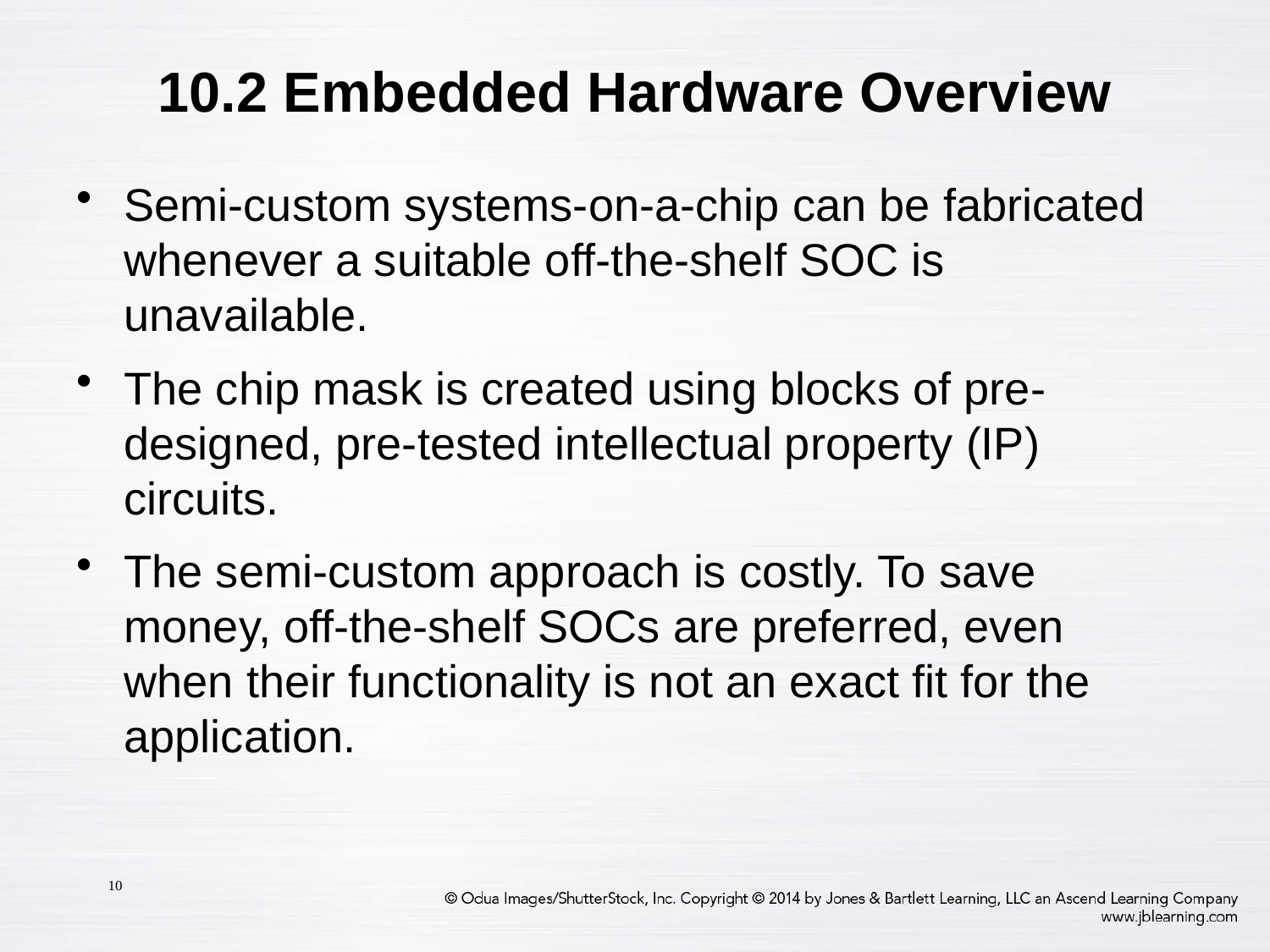

# 10.2 Embedded Hardware Overview
Semi-custom systems-on-a-chip can be fabricated whenever a suitable off-the-shelf SOC is unavailable.
The chip mask is created using blocks of pre-designed, pre-tested intellectual property (IP) circuits.
The semi-custom approach is costly. To save money, off-the-shelf SOCs are preferred, even when their functionality is not an exact fit for the application.
10